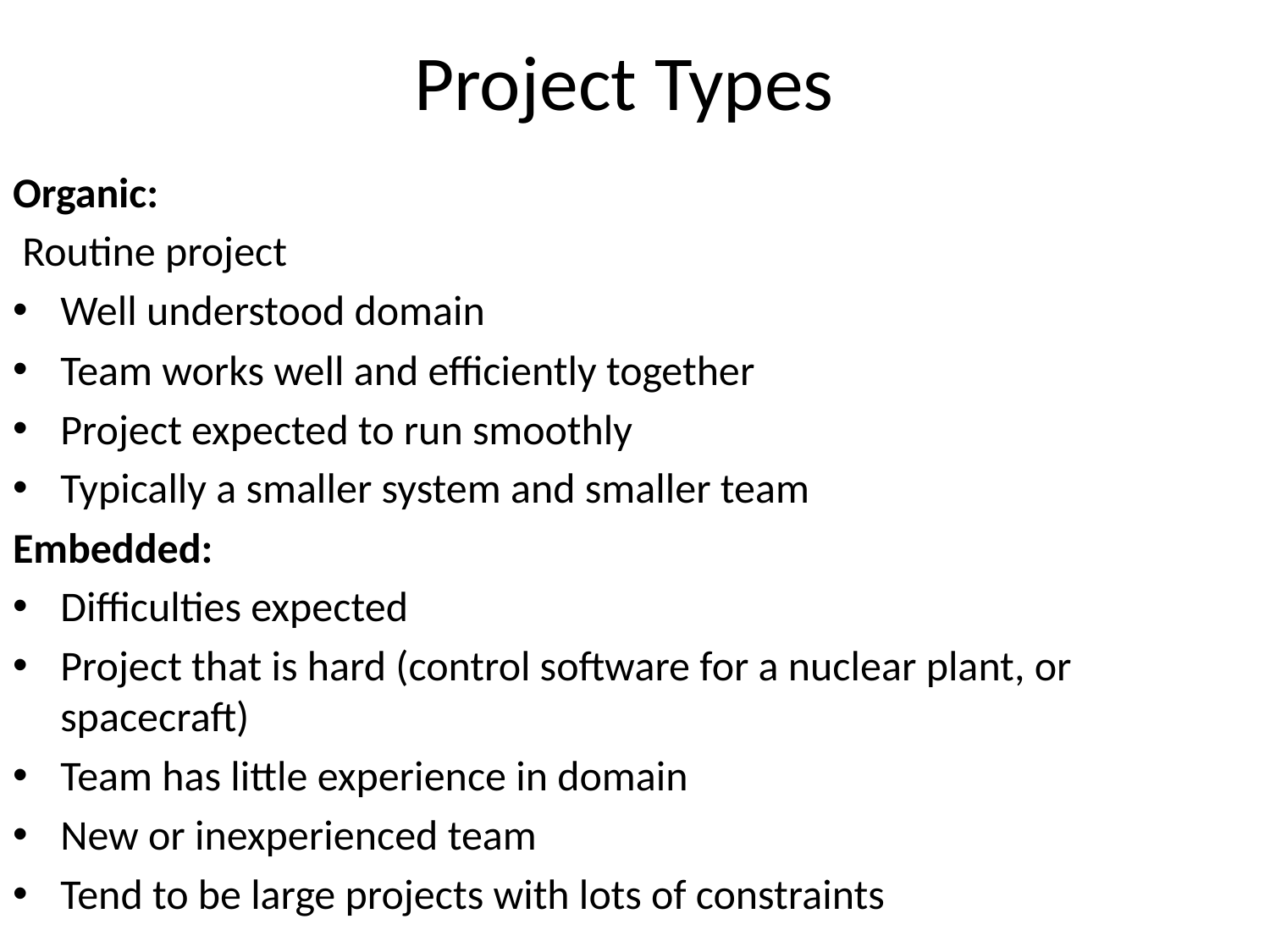

# Project Types
Organic:
 Routine project
Well understood domain
Team works well and efficiently together
Project expected to run smoothly
Typically a smaller system and smaller team
Embedded:
Difficulties expected
Project that is hard (control software for a nuclear plant, or spacecraft)
Team has little experience in domain
New or inexperienced team
Tend to be large projects with lots of constraints